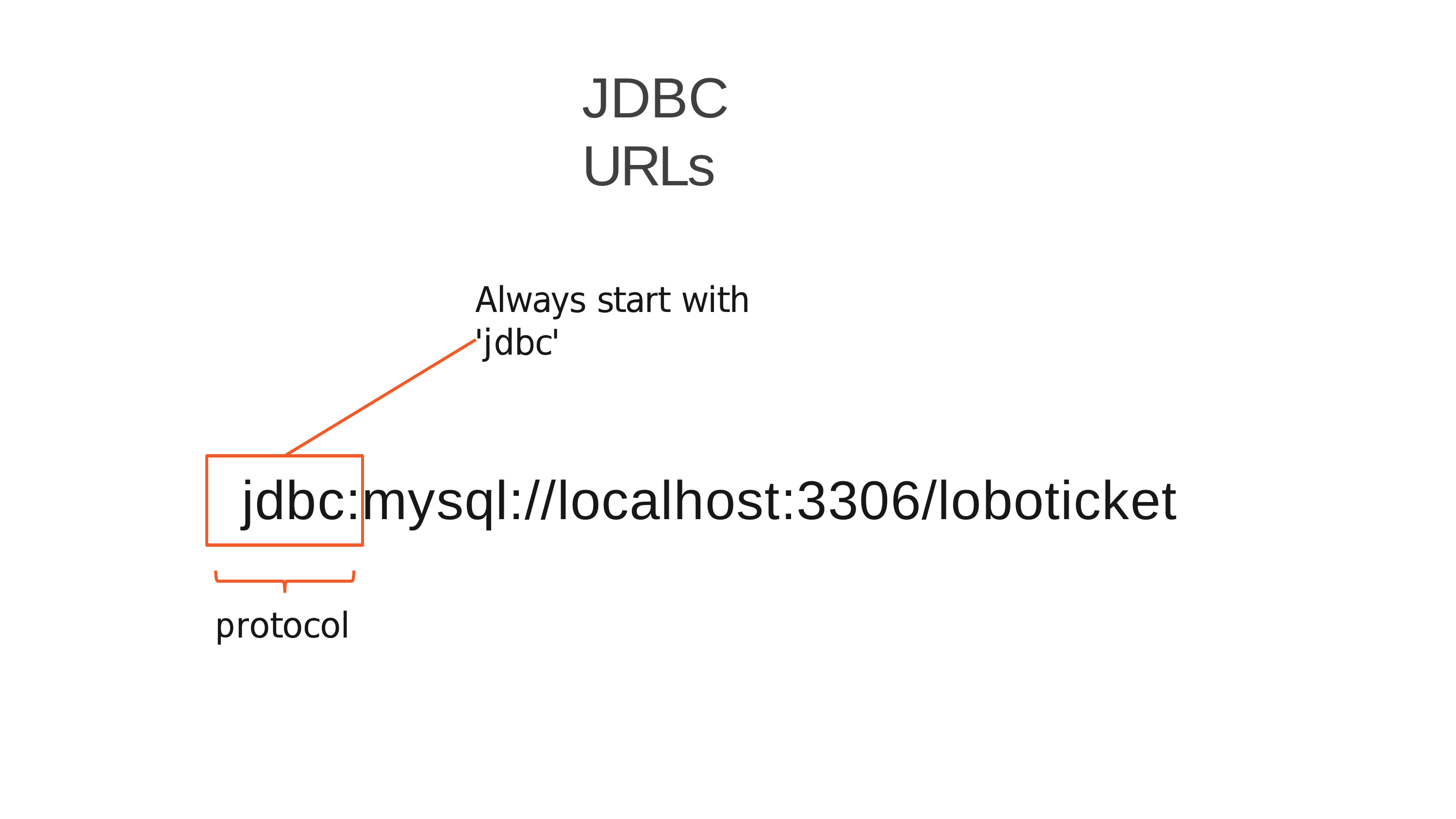

# JDBC URLs
Always start with 'jdbc'

jdbc:mysql://localhost:3306/loboticket

protocol
4